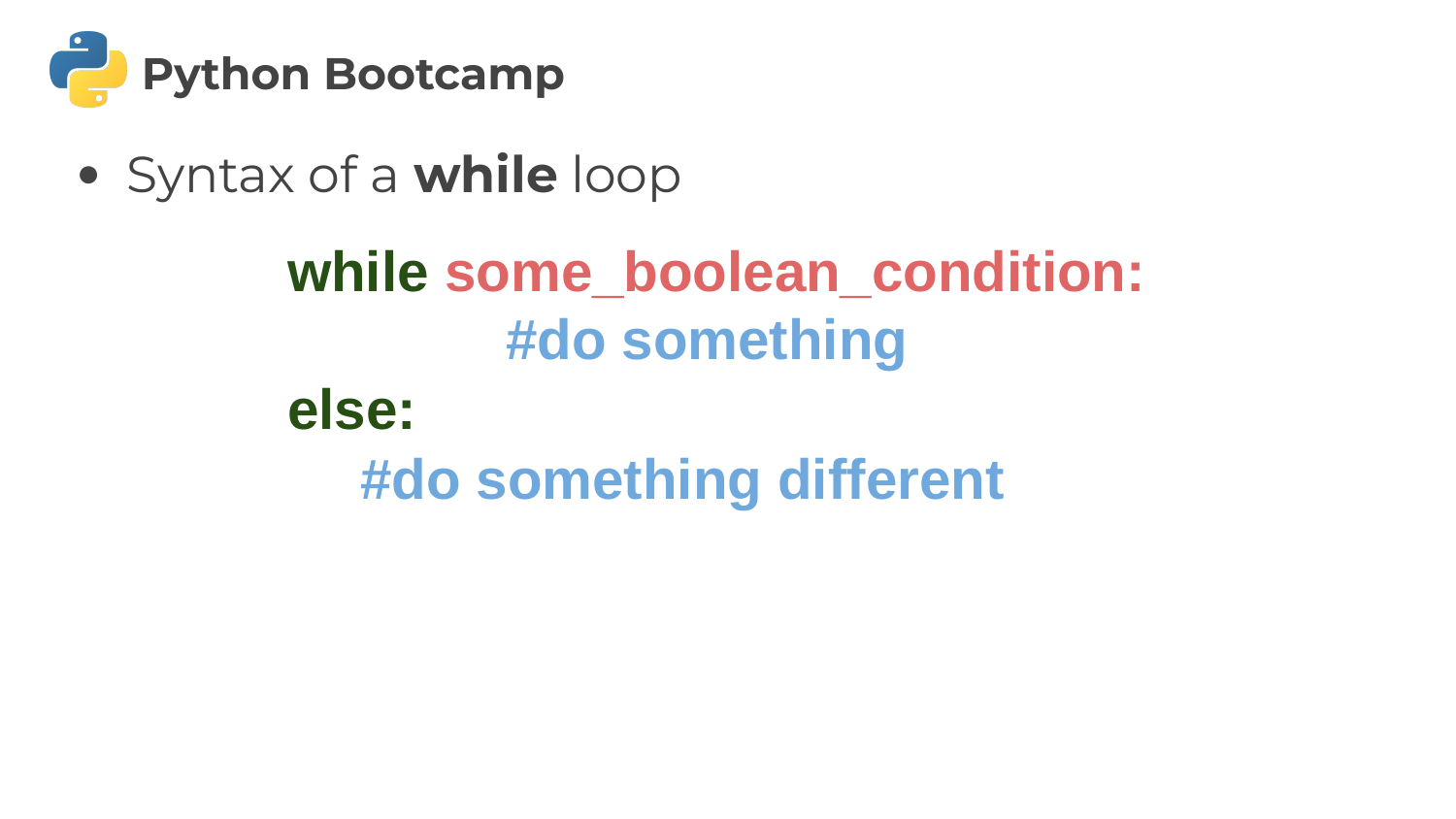

Syntax of a while loop
while some_boolean_condition:         		#do something
else:
	#do something different